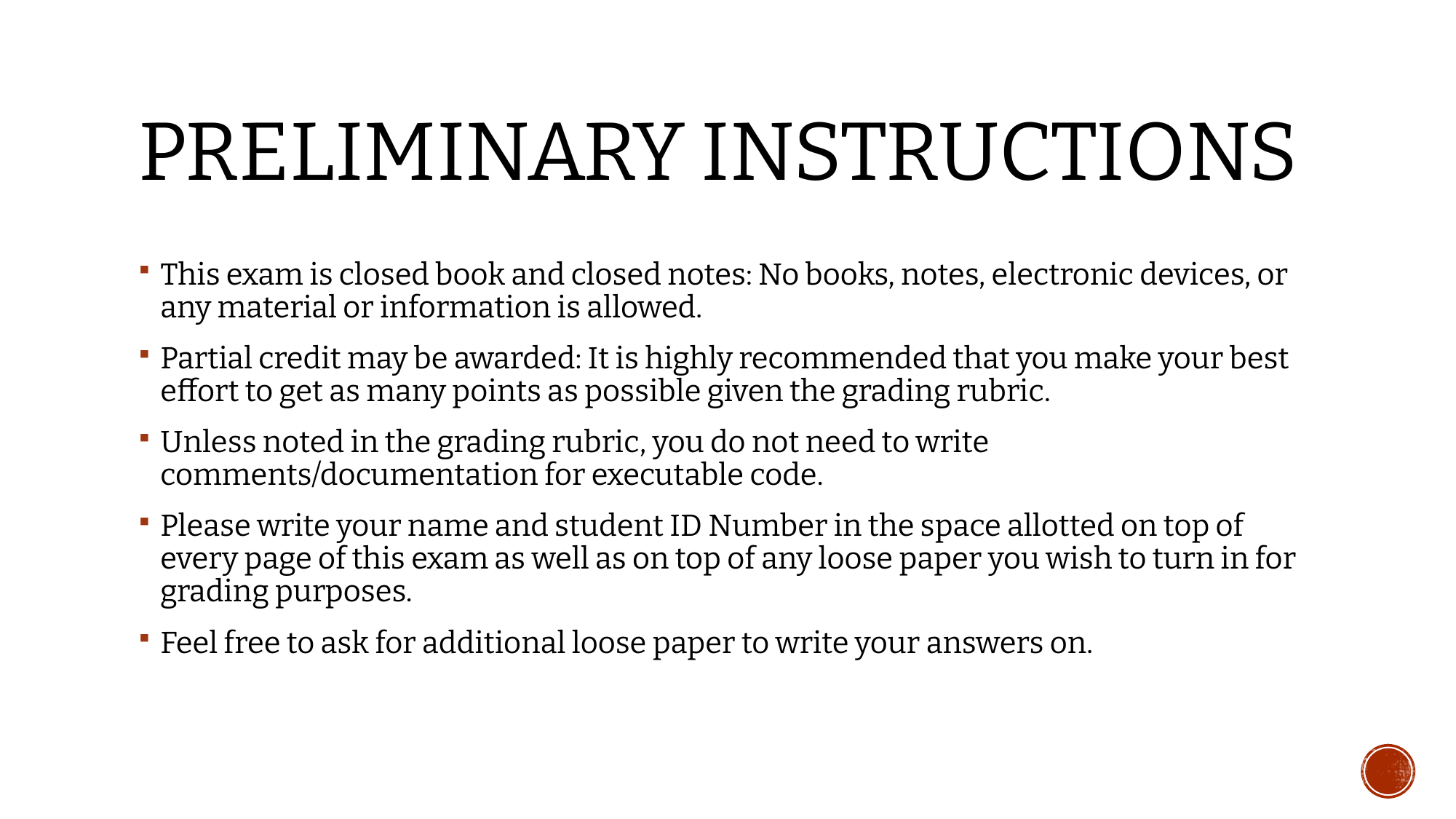

# Preliminary Instructions
This exam is closed book and closed notes: No books, notes, electronic devices, or any material or information is allowed.
Partial credit may be awarded: It is highly recommended that you make your best effort to get as many points as possible given the grading rubric.
Unless noted in the grading rubric, you do not need to write comments/documentation for executable code.
Please write your name and student ID Number in the space allotted on top of every page of this exam as well as on top of any loose paper you wish to turn in for grading purposes.
Feel free to ask for additional loose paper to write your answers on.